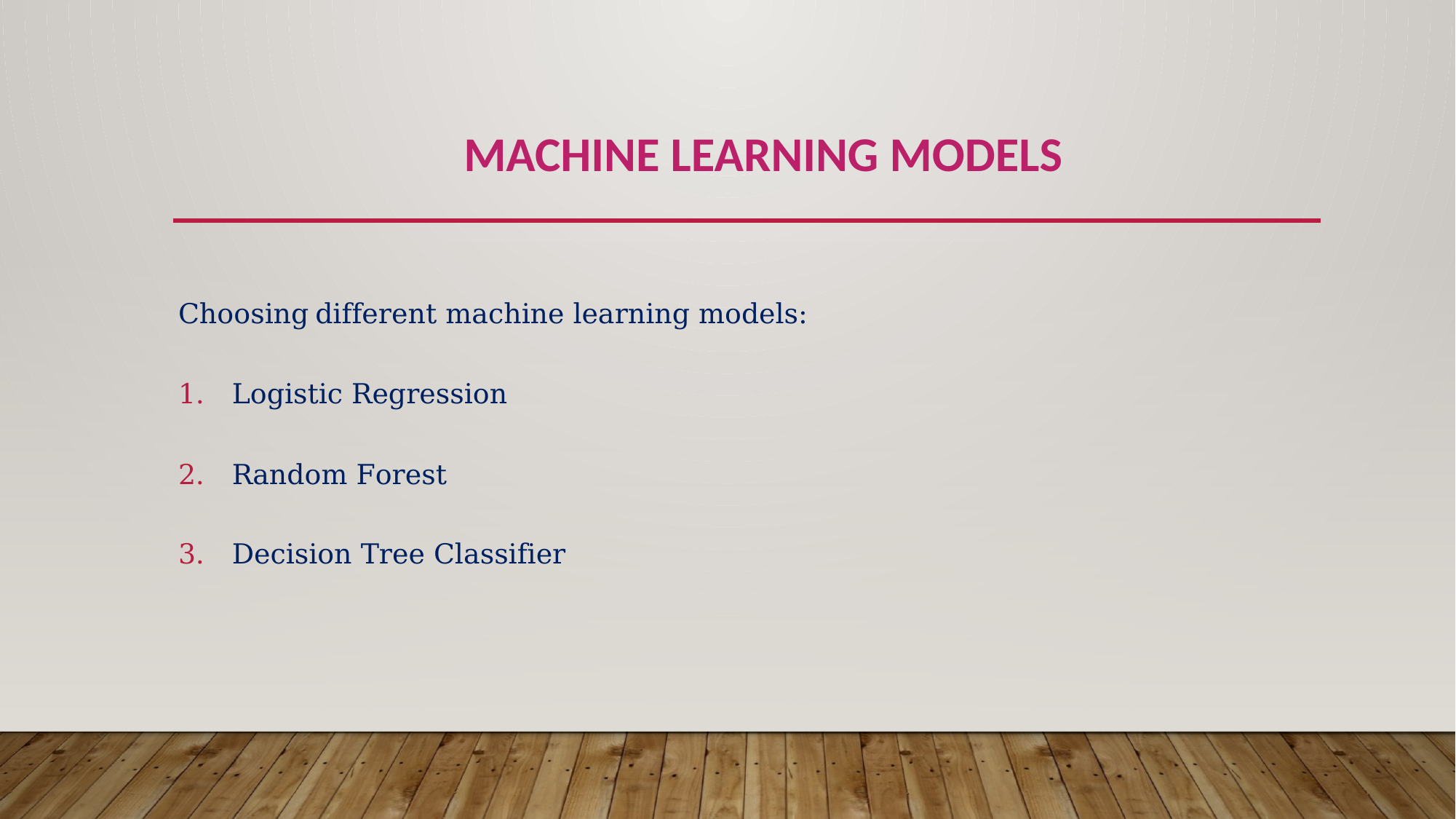

# MACHINE LEARNING MODELS
Choosing different machine learning models:
Logistic Regression
Random Forest
Decision Tree Classifier